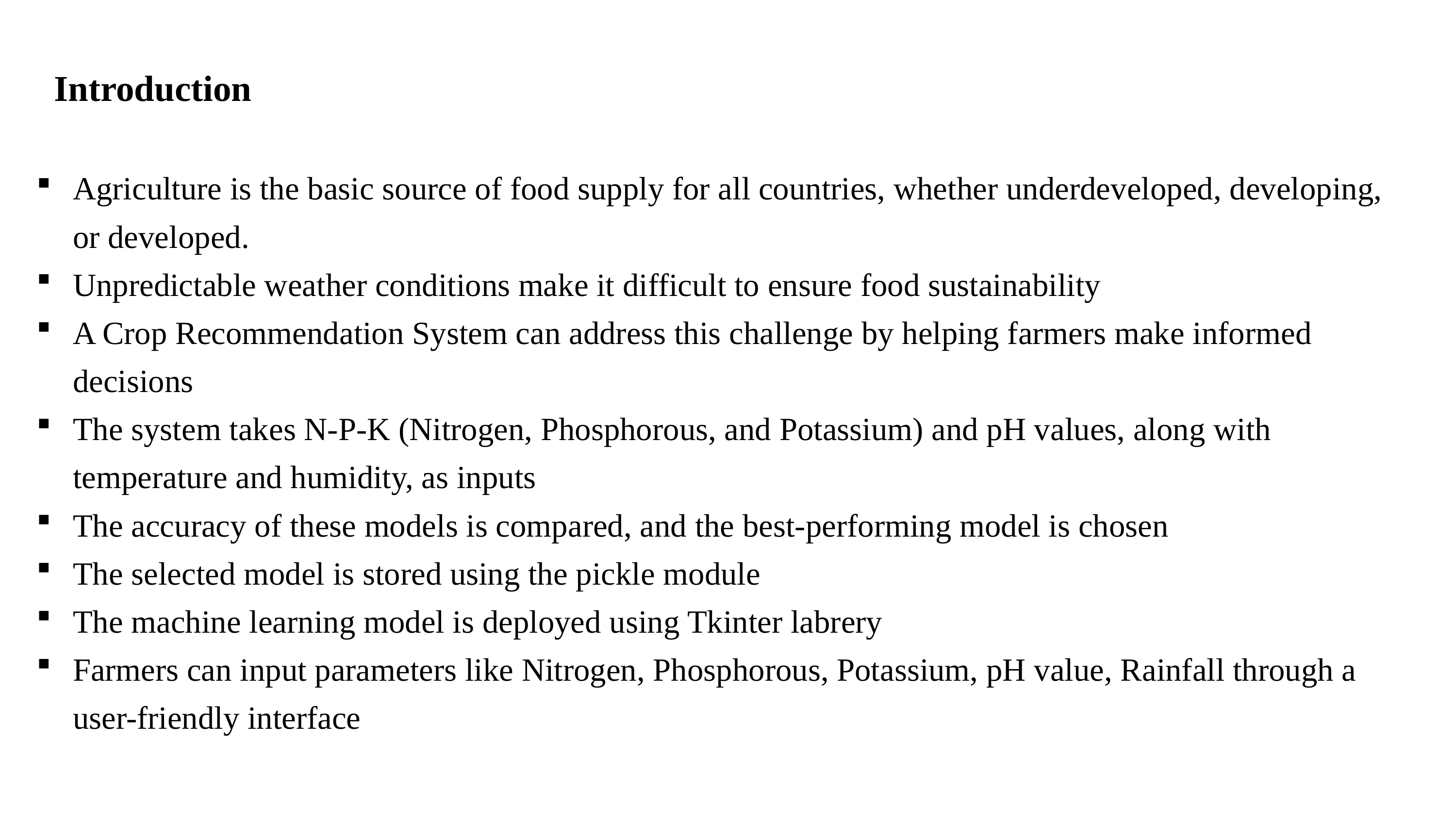

Introduction

Agriculture is the basic source of food supply for all countries, whether underdeveloped, developing, or developed.
Unpredictable weather conditions make it difficult to ensure food sustainability
A Crop Recommendation System can address this challenge by helping farmers make informed decisions
The system takes N-P-K (Nitrogen, Phosphorous, and Potassium) and pH values, along with temperature and humidity, as inputs
The accuracy of these models is compared, and the best-performing model is chosen
The selected model is stored using the pickle module
The machine learning model is deployed using Tkinter labrery
Farmers can input parameters like Nitrogen, Phosphorous, Potassium, pH value, Rainfall through a user-friendly interface